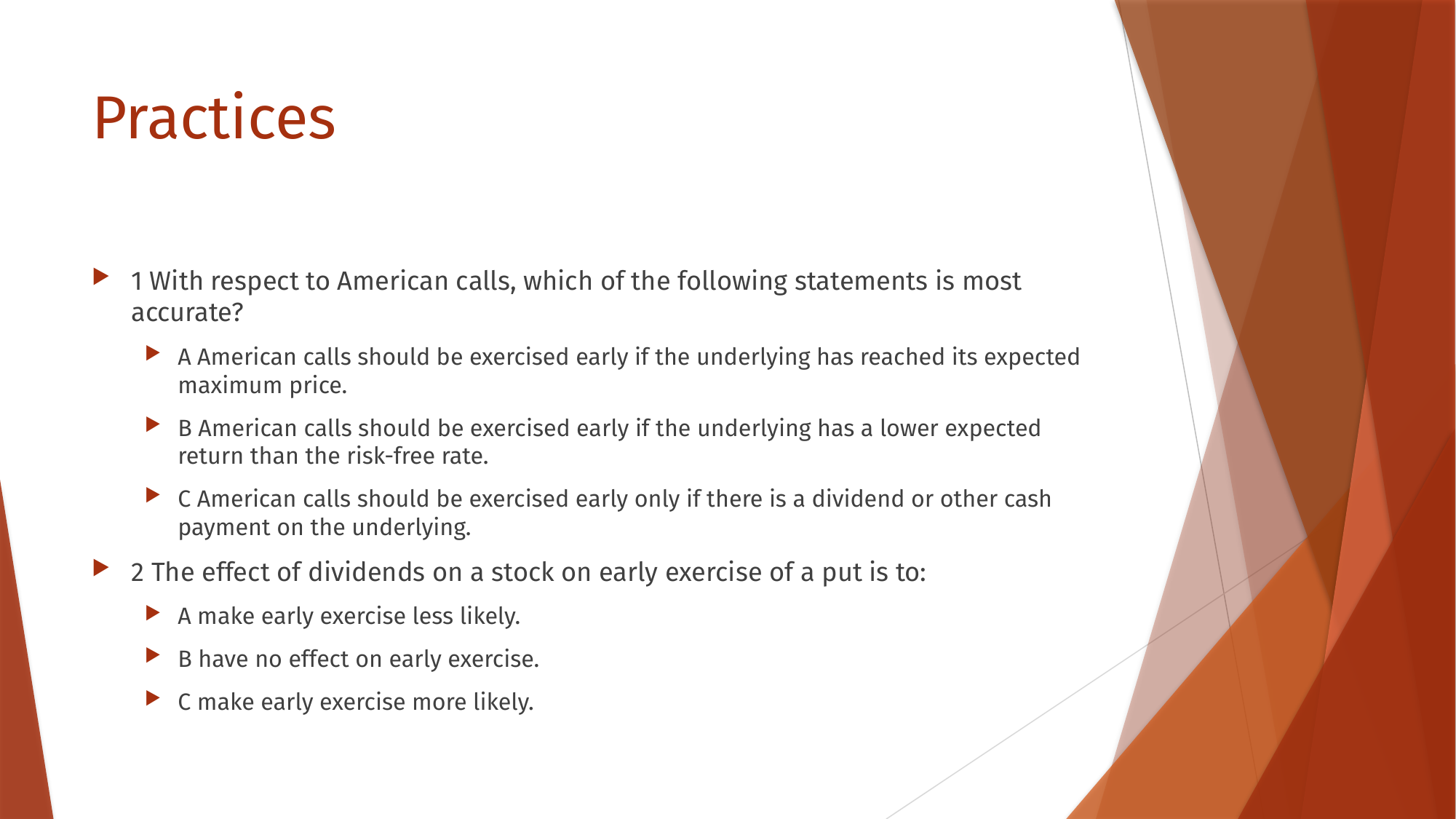

# Practices
1 With respect to American calls, which of the following statements is most accurate?
A American calls should be exercised early if the underlying has reached its expected maximum price.
B American calls should be exercised early if the underlying has a lower expected return than the risk-free rate.
C American calls should be exercised early only if there is a dividend or other cash payment on the underlying.
2 The effect of dividends on a stock on early exercise of a put is to:
A make early exercise less likely.
B have no effect on early exercise.
C make early exercise more likely.